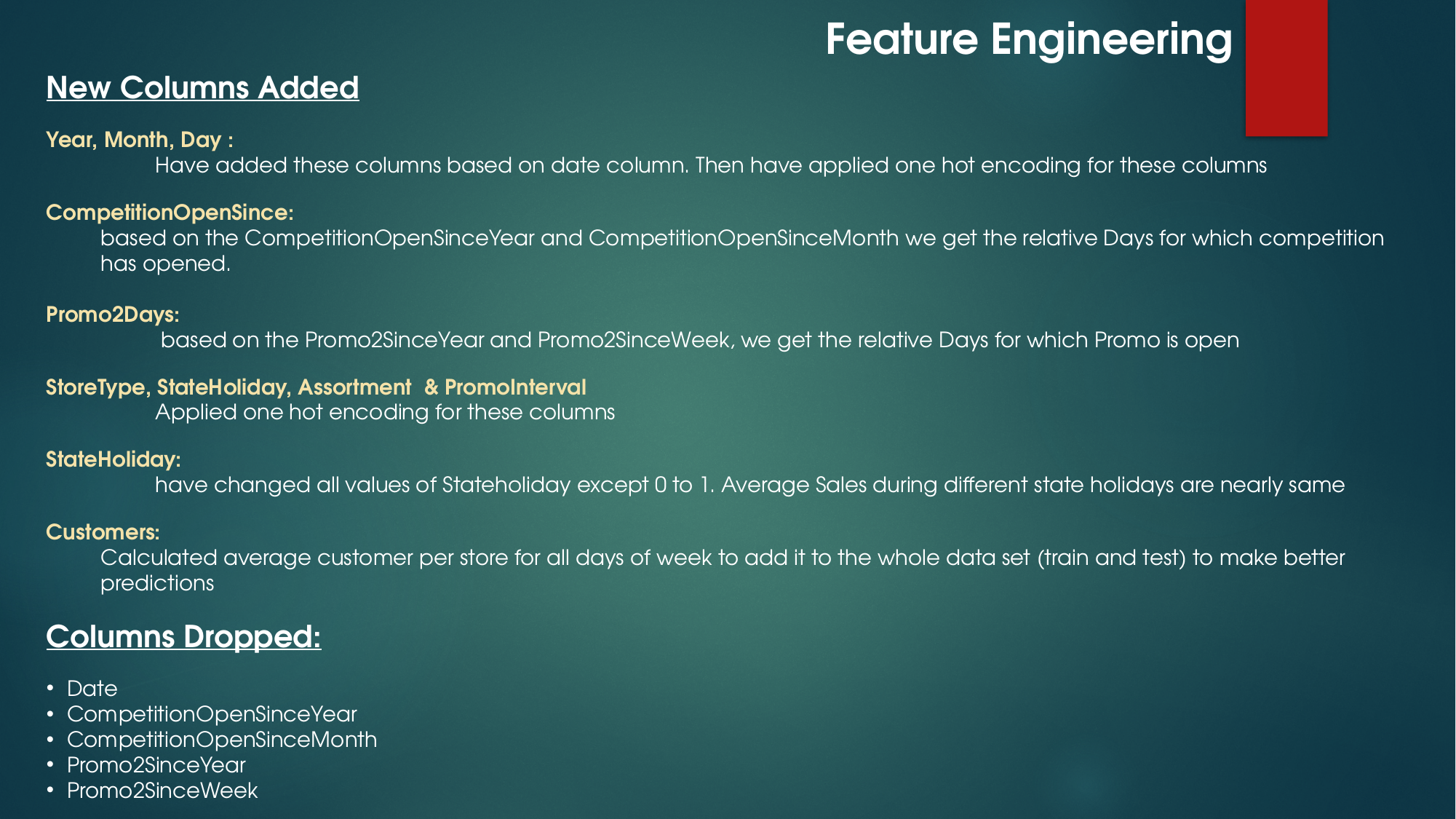

Feature Engineering

New Columns Added

Year, Month, Day :
	Have added these columns based on date column. Then have applied one hot encoding for these columns

CompetitionOpenSince:
based on the CompetitionOpenSinceYear and CompetitionOpenSinceMonth we get the relative Days for which competition has opened.

Promo2Days:
	 based on the Promo2SinceYear and Promo2SinceWeek, we get the relative Days for which Promo is open

StoreType, StateHoliday, Assortment  & PromoInterval
	Applied one hot encoding for these columns

StateHoliday:
	have changed all values of Stateholiday except 0 to 1. Average Sales during different state holidays are nearly same

Customers:
Calculated average customer per store for all days of week to add it to the whole data set (train and test) to make better predictions

Columns Dropped:

Date
CompetitionOpenSinceYear
CompetitionOpenSinceMonth
Promo2SinceYear
Promo2SinceWeek